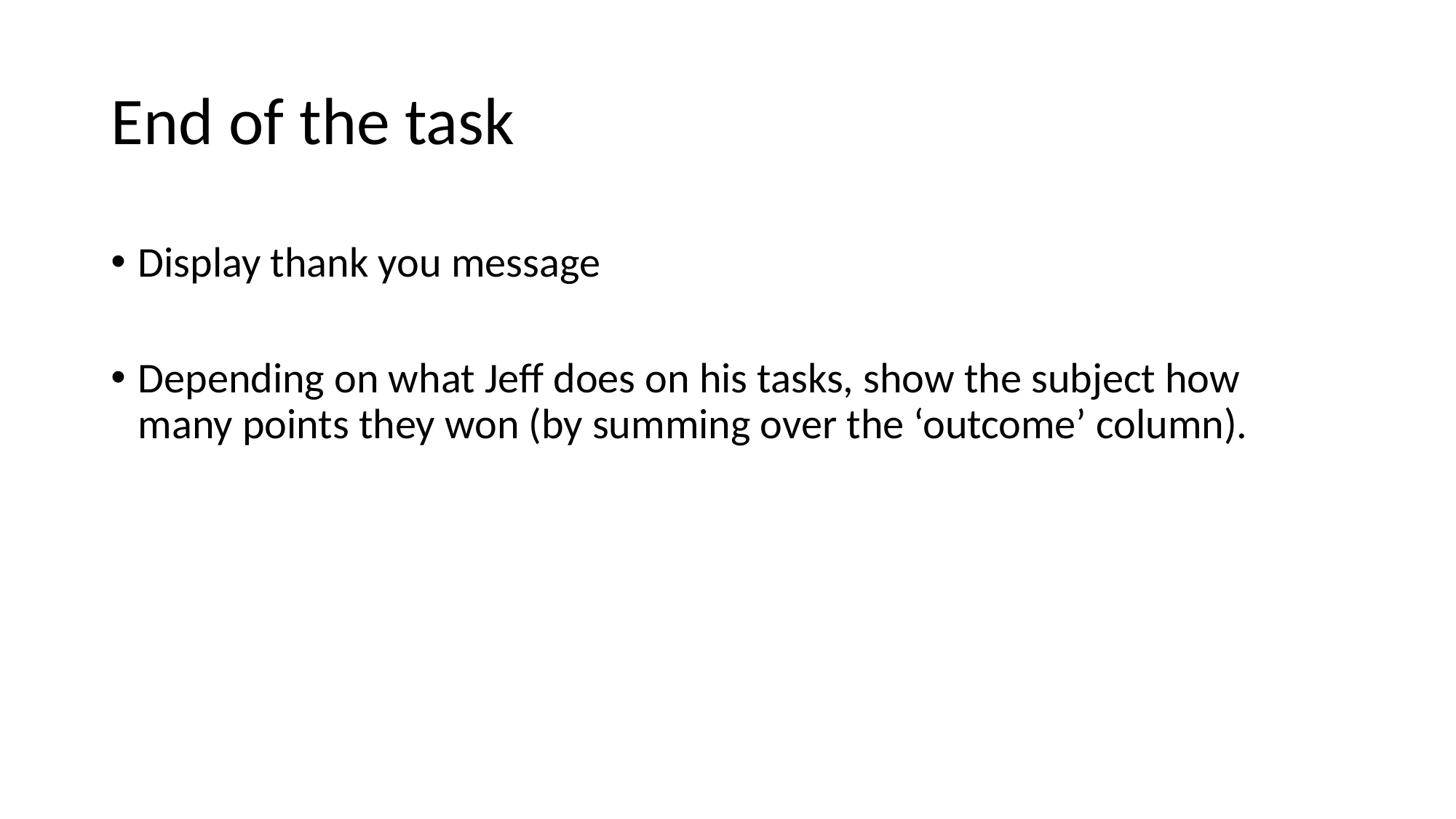

# End of the task
Display thank you message

Depending on what Jeff does on his tasks, show the subject how many points they won (by summing over the ‘outcome’ column).